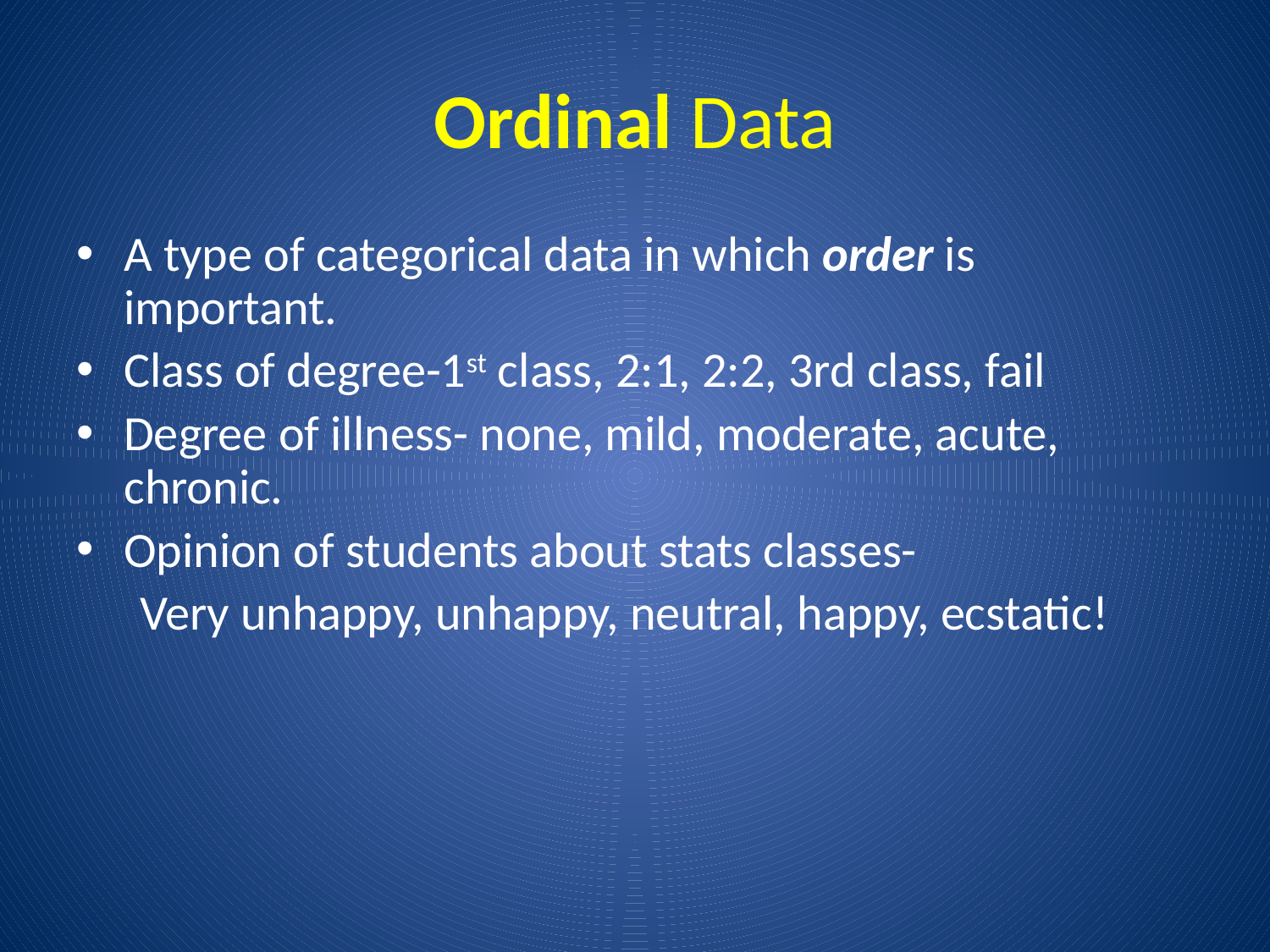

# Ordinal Data
A type of categorical data in which order is important.
Class of degree-1st class, 2:1, 2:2, 3rd class, fail
Degree of illness- none, mild, moderate, acute, chronic.
Opinion of students about stats classes-
Very unhappy, unhappy, neutral, happy, ecstatic!